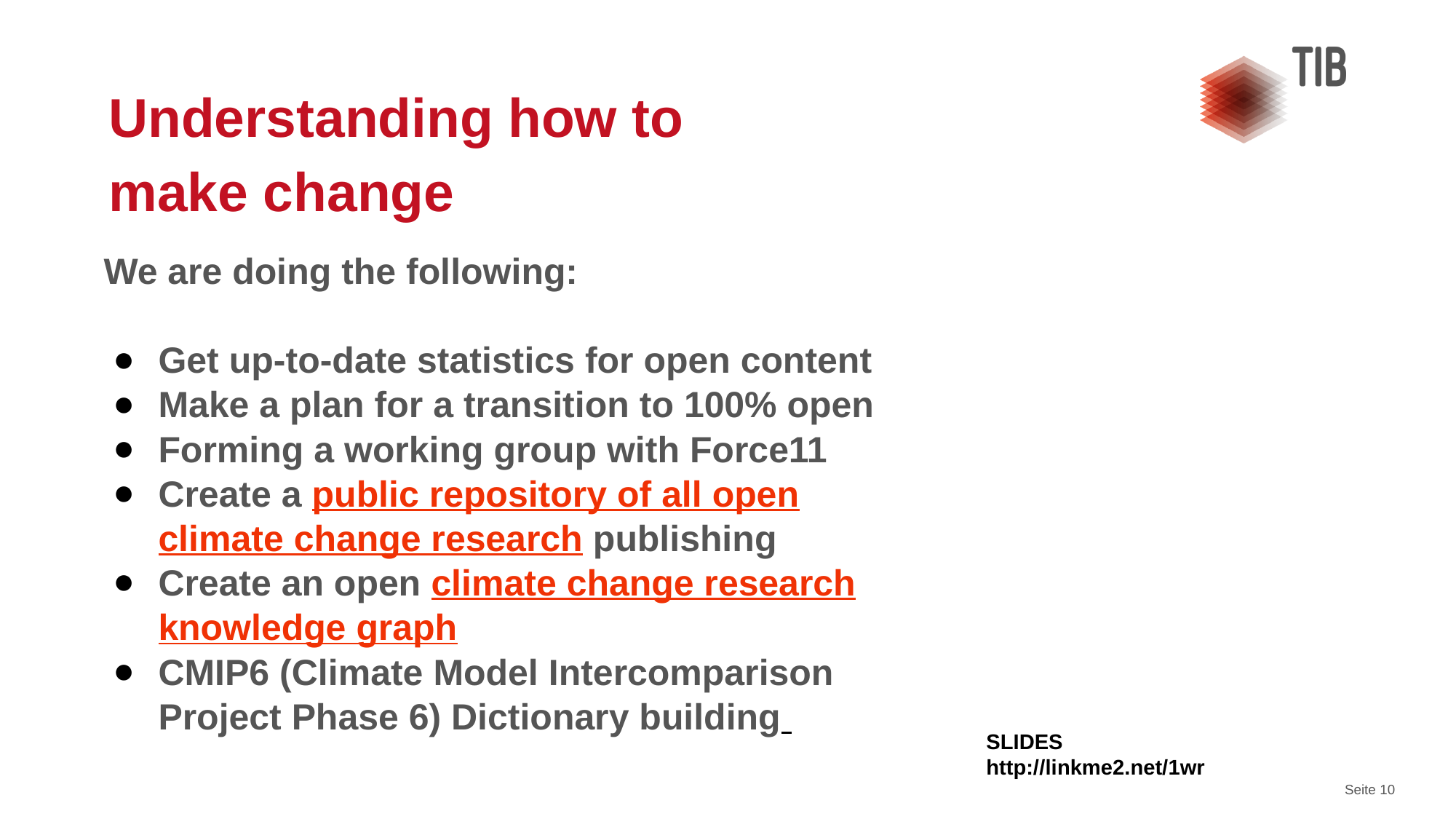

# Understanding how to
make change

We are doing the following:

Get up-to-date statistics for open content
Make a plan for a transition to 100% open
Forming a working group with Force11
Create a public repository of all open climate change research publishing
Create an open climate change research knowledge graph
CMIP6 (Climate Model Intercomparison Project Phase 6) Dictionary building

SLIDES
http://linkme2.net/1wr

SLIDES